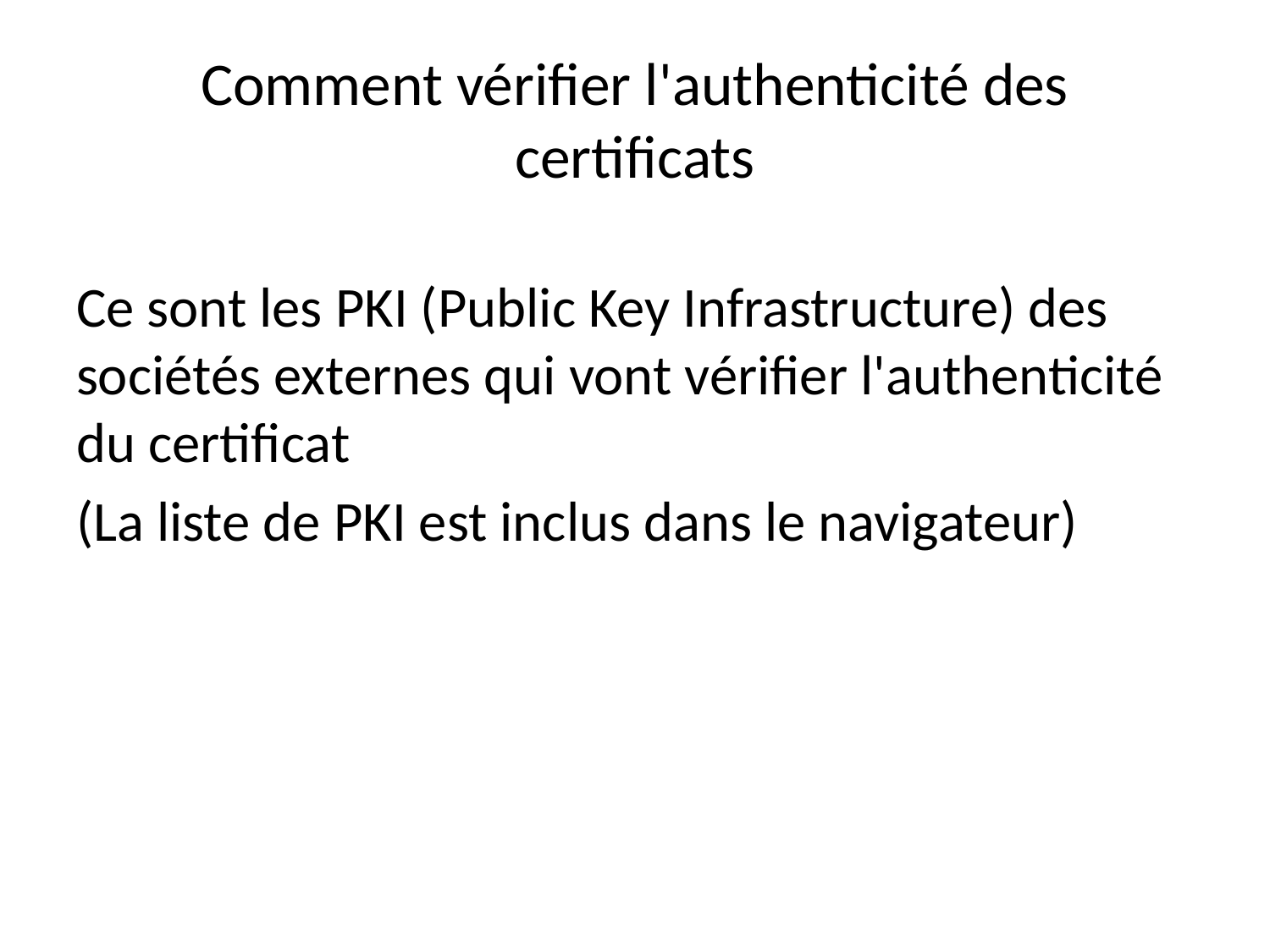

# Comment vérifier l'authenticité des certificats
Ce sont les PKI (Public Key Infrastructure) des sociétés externes qui vont vérifier l'authenticité du certificat
(La liste de PKI est inclus dans le navigateur)